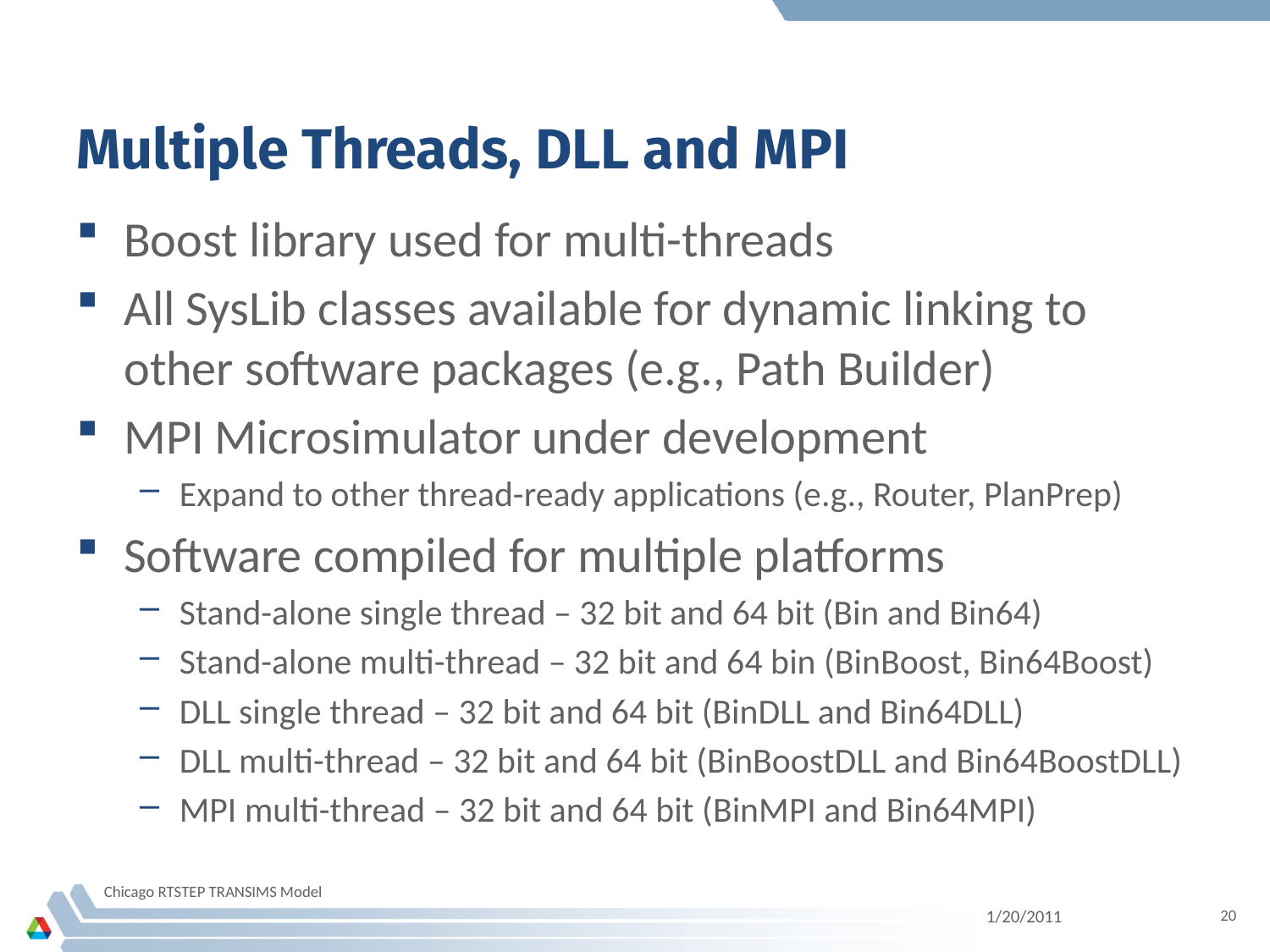

# Multiple Threads, DLL and MPI
Boost library used for multi-threads
All SysLib classes available for dynamic linking to other software packages (e.g., Path Builder)
MPI Microsimulator under development
Expand to other thread-ready applications (e.g., Router, PlanPrep)
Software compiled for multiple platforms
Stand-alone single thread – 32 bit and 64 bit (Bin and Bin64)
Stand-alone multi-thread – 32 bit and 64 bin (BinBoost, Bin64Boost)
DLL single thread – 32 bit and 64 bit (BinDLL and Bin64DLL)
DLL multi-thread – 32 bit and 64 bit (BinBoostDLL and Bin64BoostDLL)
MPI multi-thread – 32 bit and 64 bit (BinMPI and Bin64MPI)

Chicago RTSTEP TRANSIMS Model
1/20/2011
20